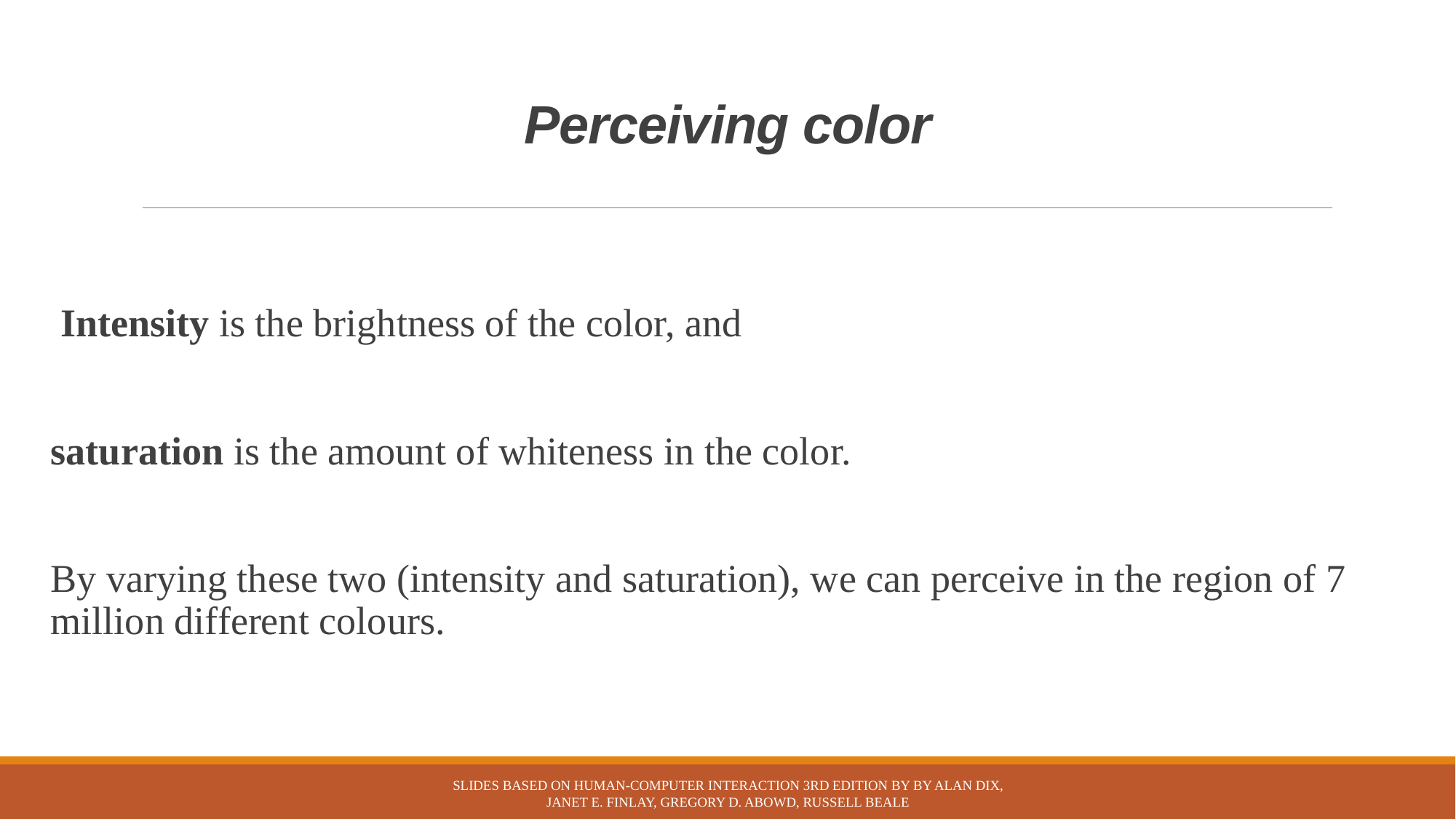

# Perceiving color

 Intensity is the brightness of the color, and

saturation is the amount of whiteness in the color.

By varying these two (intensity and saturation), we can perceive in the region of 7 million different colours.

Slides based on Human-Computer Interaction 3rd Edition by by Alan Dix, Janet E. Finlay, Gregory D. Abowd, Russell Beale